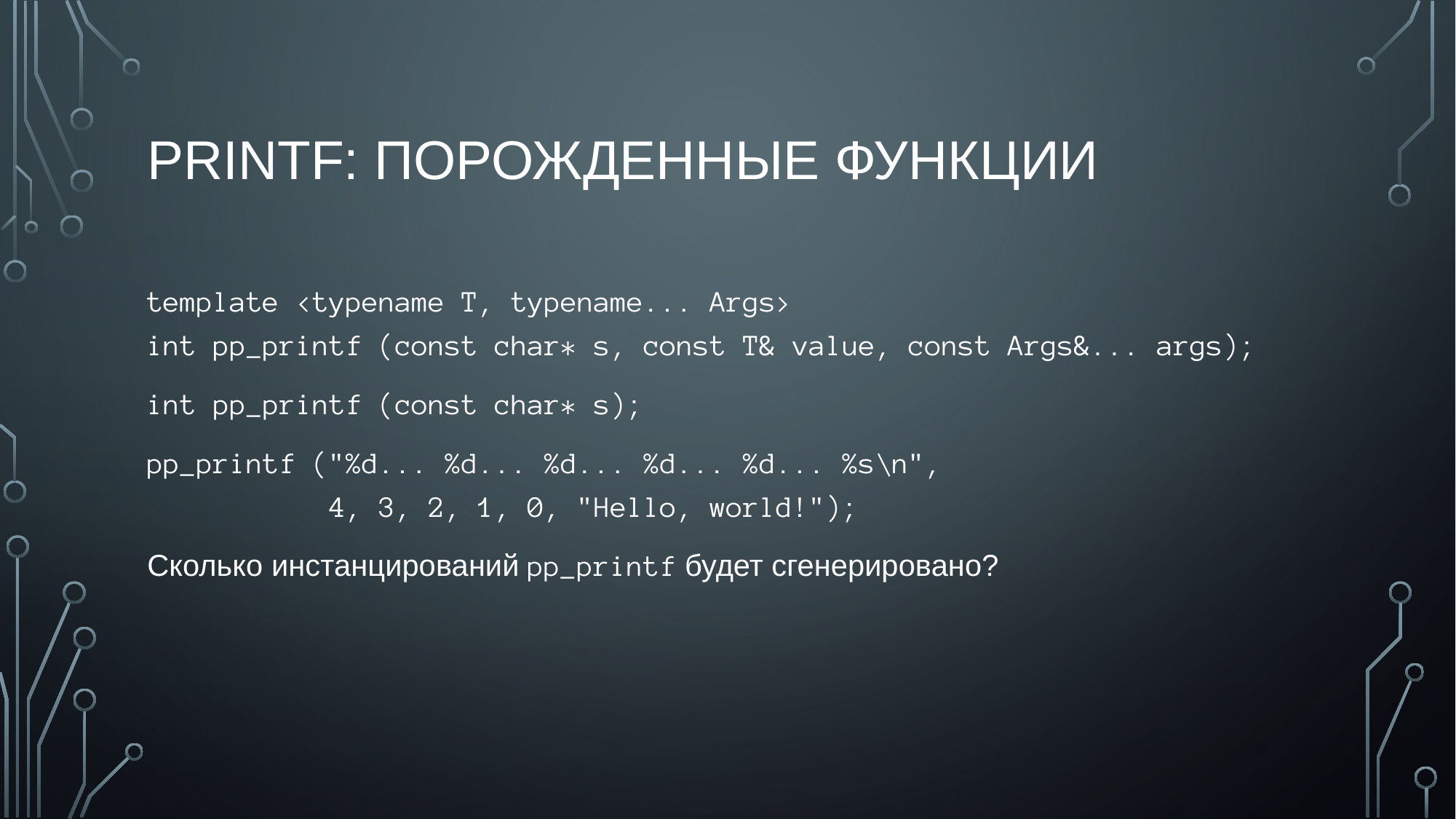

# PRINTF: порожденные функции
template <typename T, typename... Args>
int pp_printf (const char* s, const T& value, const Args&... args);
int pp_printf (const char* s);
pp_printf ("%d... %d... %d... %d... %d... %s\n",
           4, 3, 2, 1, 0, "Hello, world!");
Сколько инстанцирований pp_printf будет сгенерировано?